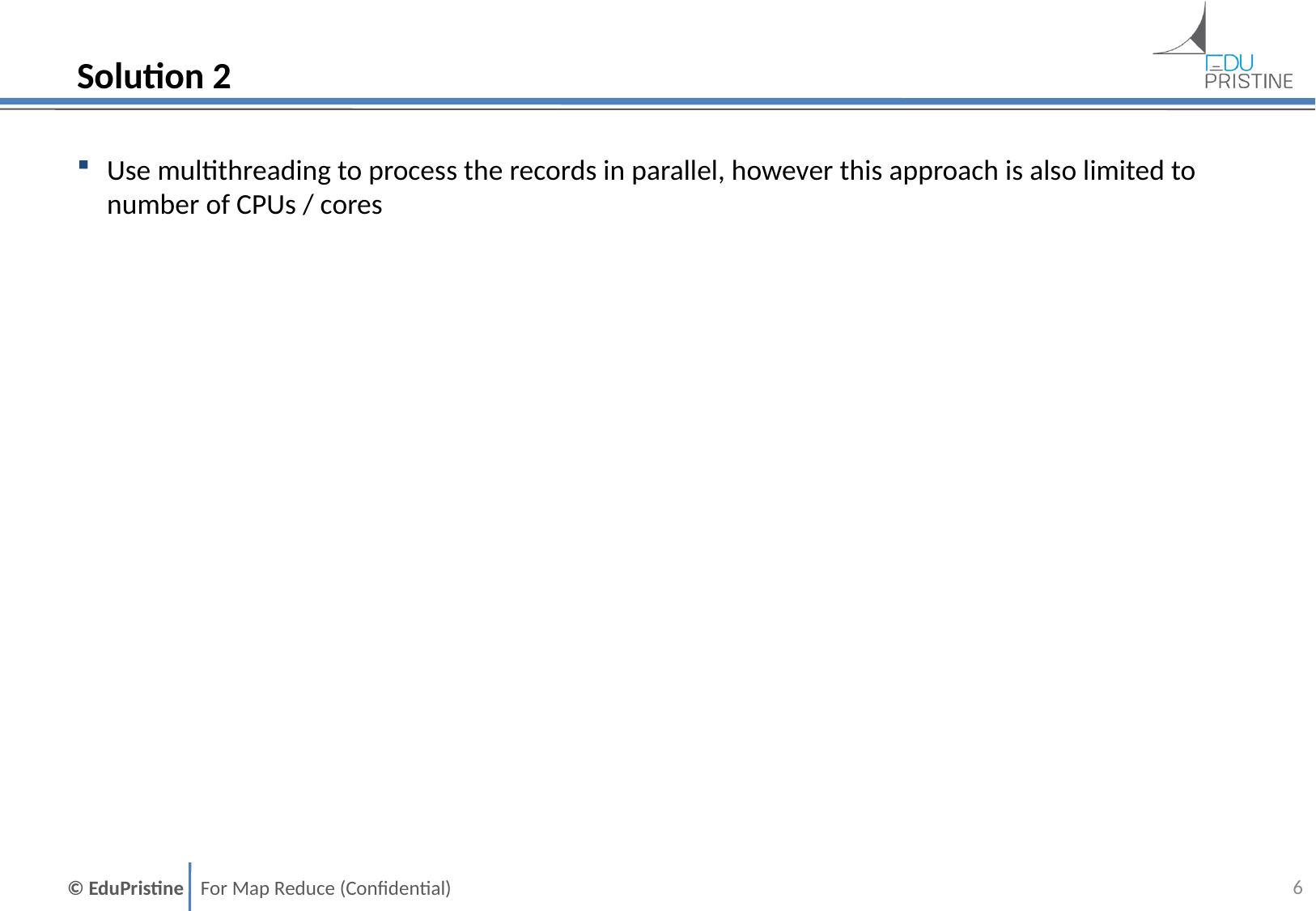

# Solution 2
Use multithreading to process the records in parallel, however this approach is also limited to number of CPUs / cores
6